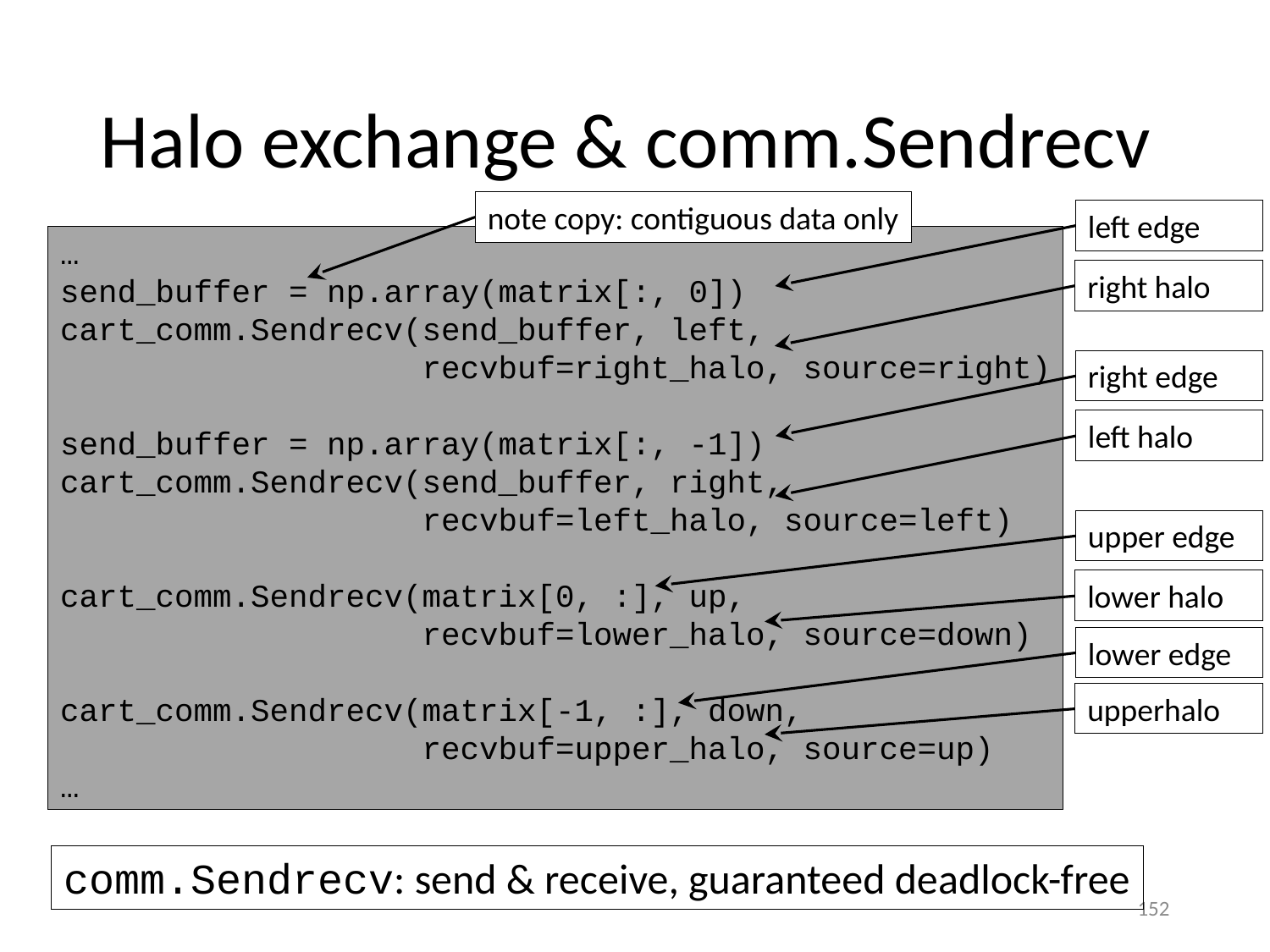

# Halo exchange & comm.Sendrecv
note copy: contiguous data only
left edge
…
send_buffer = np.array(matrix[:, 0])
cart_comm.Sendrecv(send_buffer, left,
                   recvbuf=right_halo, source=right)

send_buffer = np.array(matrix[:, -1])
cart_comm.Sendrecv(send_buffer, right,
                   recvbuf=left_halo, source=left)

cart_comm.Sendrecv(matrix[0, :], up,
                   recvbuf=lower_halo, source=down)

cart_comm.Sendrecv(matrix[-1, :], down,
                   recvbuf=upper_halo, source=up)
…
right halo
right edge
left halo
upper edge
lower halo
lower edge
upperhalo
comm.Sendrecv: send & receive, guaranteed deadlock-free
152